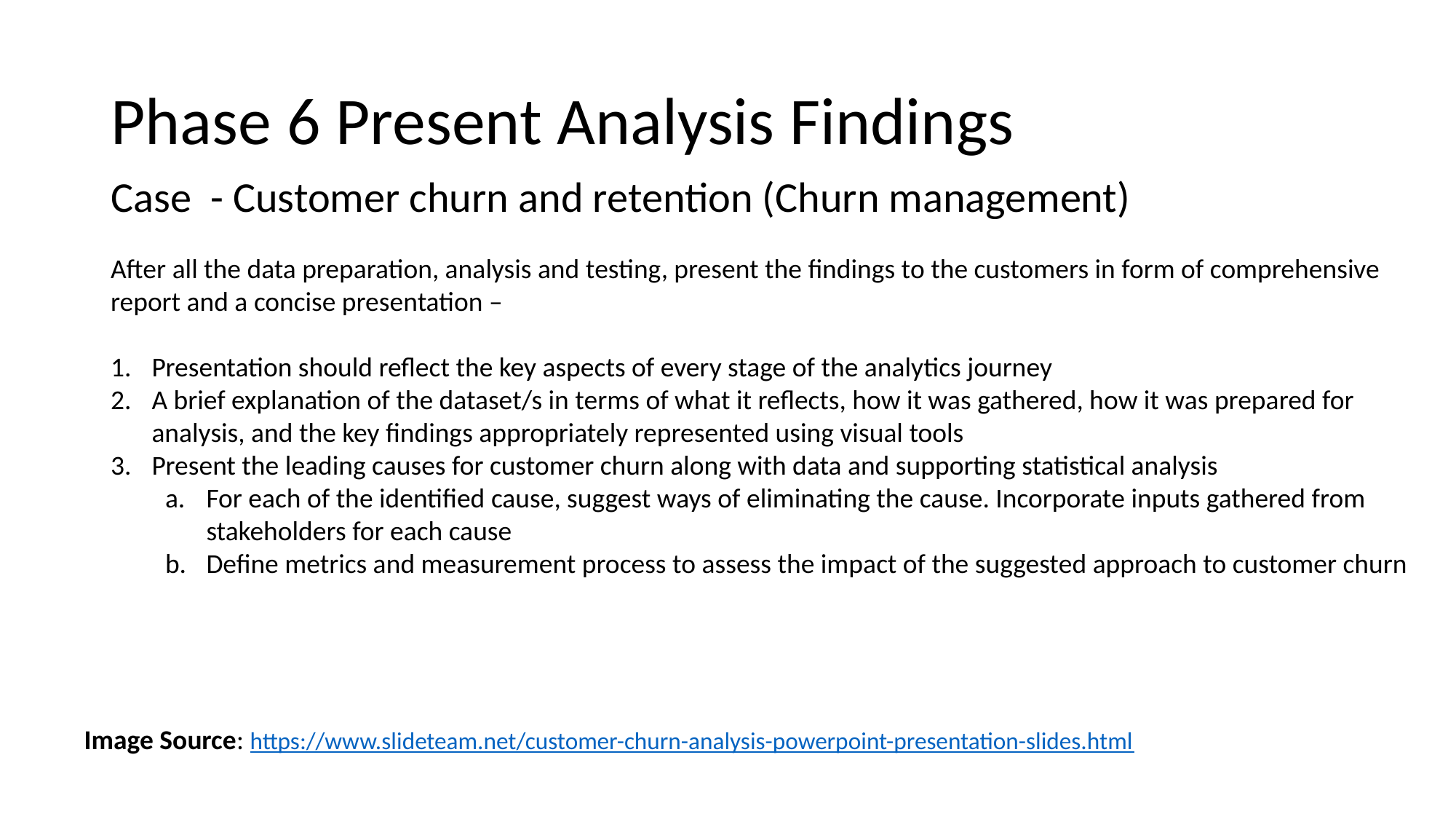

# Phase 6 Present Analysis Findings
Case  - Customer churn and retention (Churn management)

After all the data preparation, analysis and testing, present the findings to the customers in form of comprehensive report and a concise presentation –

Presentation should reflect the key aspects of every stage of the analytics journey
A brief explanation of the dataset/s in terms of what it reflects, how it was gathered, how it was prepared for analysis, and the key findings appropriately represented using visual tools
Present the leading causes for customer churn along with data and supporting statistical analysis
For each of the identified cause, suggest ways of eliminating the cause. Incorporate inputs gathered from stakeholders for each cause
Define metrics and measurement process to assess the impact of the suggested approach to customer churn

Image Source: https://www.slideteam.net/customer-churn-analysis-powerpoint-presentation-slides.html